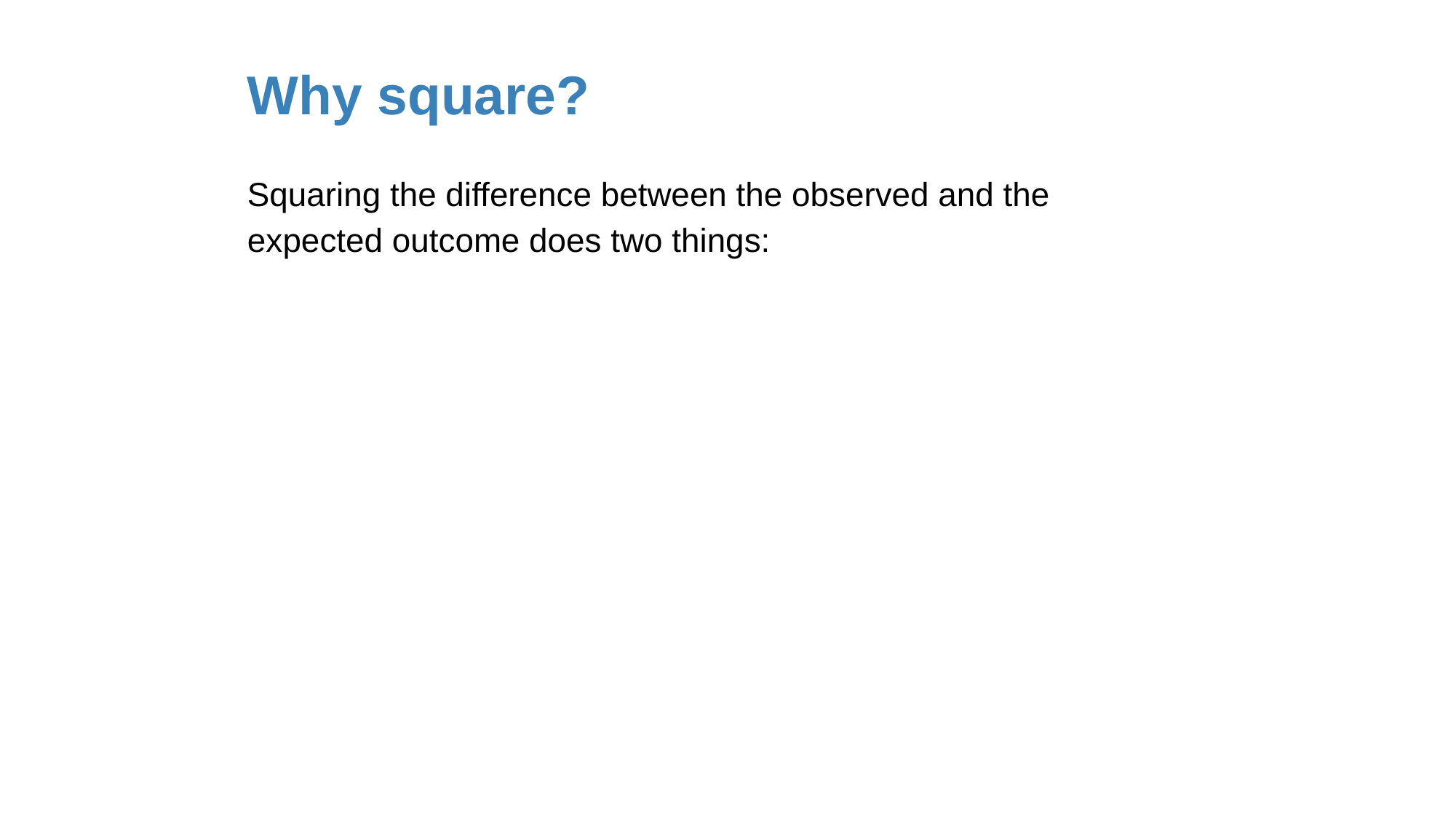

# Why square?
Squaring the difference between the observed and the expected outcome does two things: